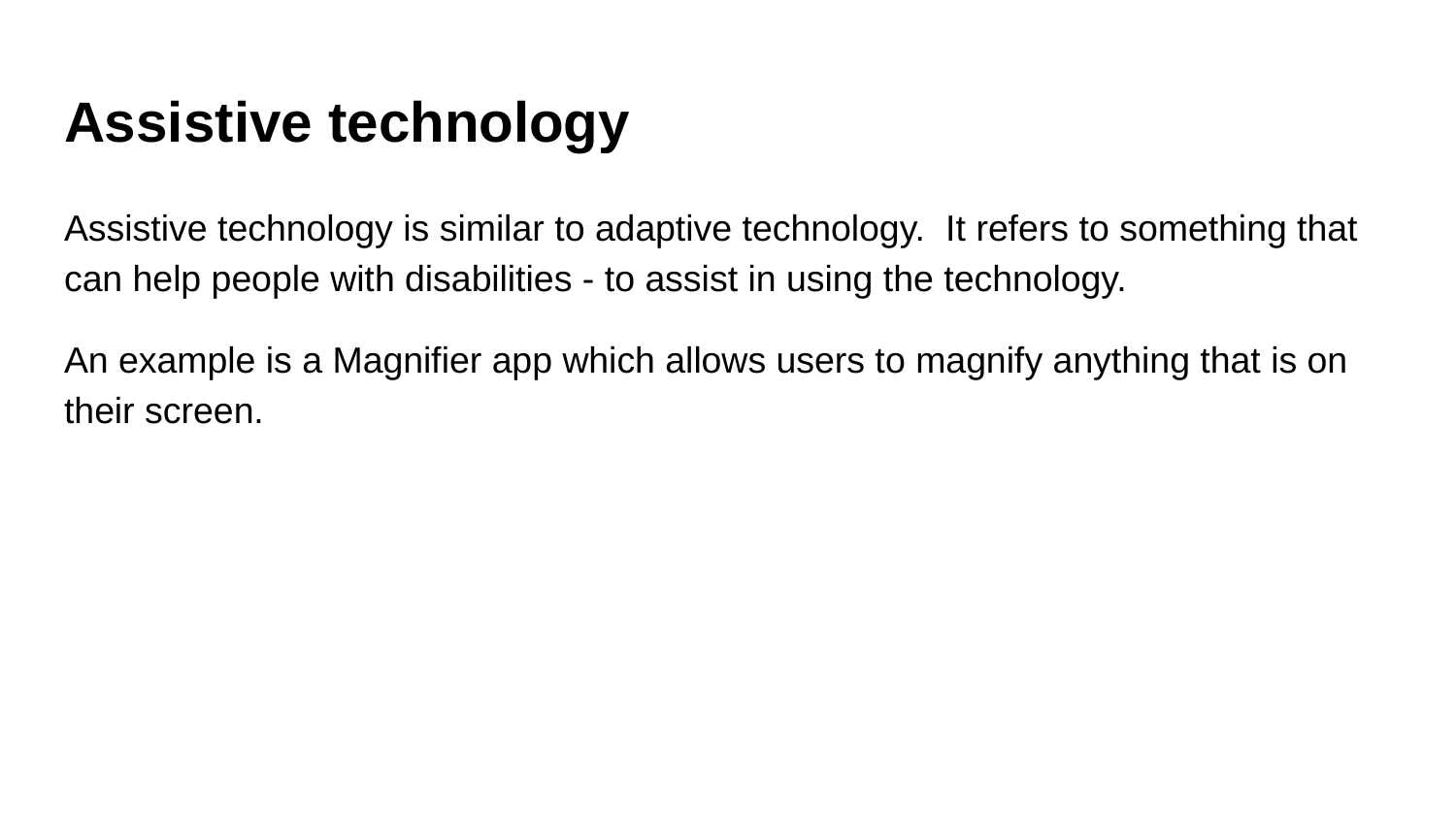

# Assistive technology
Assistive technology is similar to adaptive technology.  It refers to something that can help people with disabilities - to assist in using the technology.
An example is a Magnifier app which allows users to magnify anything that is on their screen.